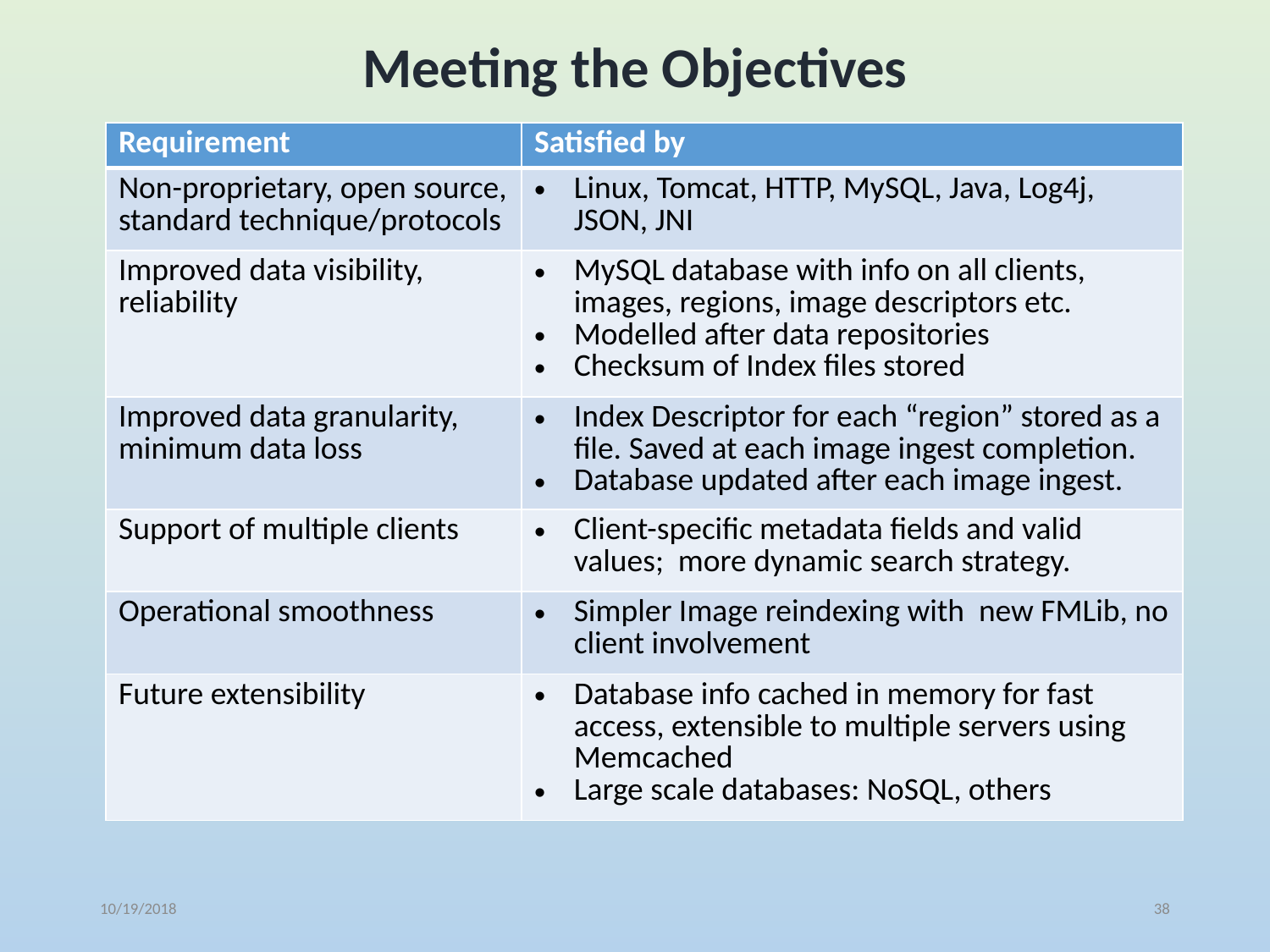

# Meeting the Objectives
| Requirement | Satisfied by |
| --- | --- |
| Non-proprietary, open source, standard technique/protocols | Linux, Tomcat, HTTP, MySQL, Java, Log4j, JSON, JNI |
| Improved data visibility, reliability | MySQL database with info on all clients, images, regions, image descriptors etc. Modelled after data repositories Checksum of Index files stored |
| Improved data granularity, minimum data loss | Index Descriptor for each “region” stored as a file. Saved at each image ingest completion. Database updated after each image ingest. |
| Support of multiple clients | Client-specific metadata fields and valid values; more dynamic search strategy. |
| Operational smoothness | Simpler Image reindexing with new FMLib, no client involvement |
| Future extensibility | Database info cached in memory for fast access, extensible to multiple servers using Memcached Large scale databases: NoSQL, others |
10/19/2018

38